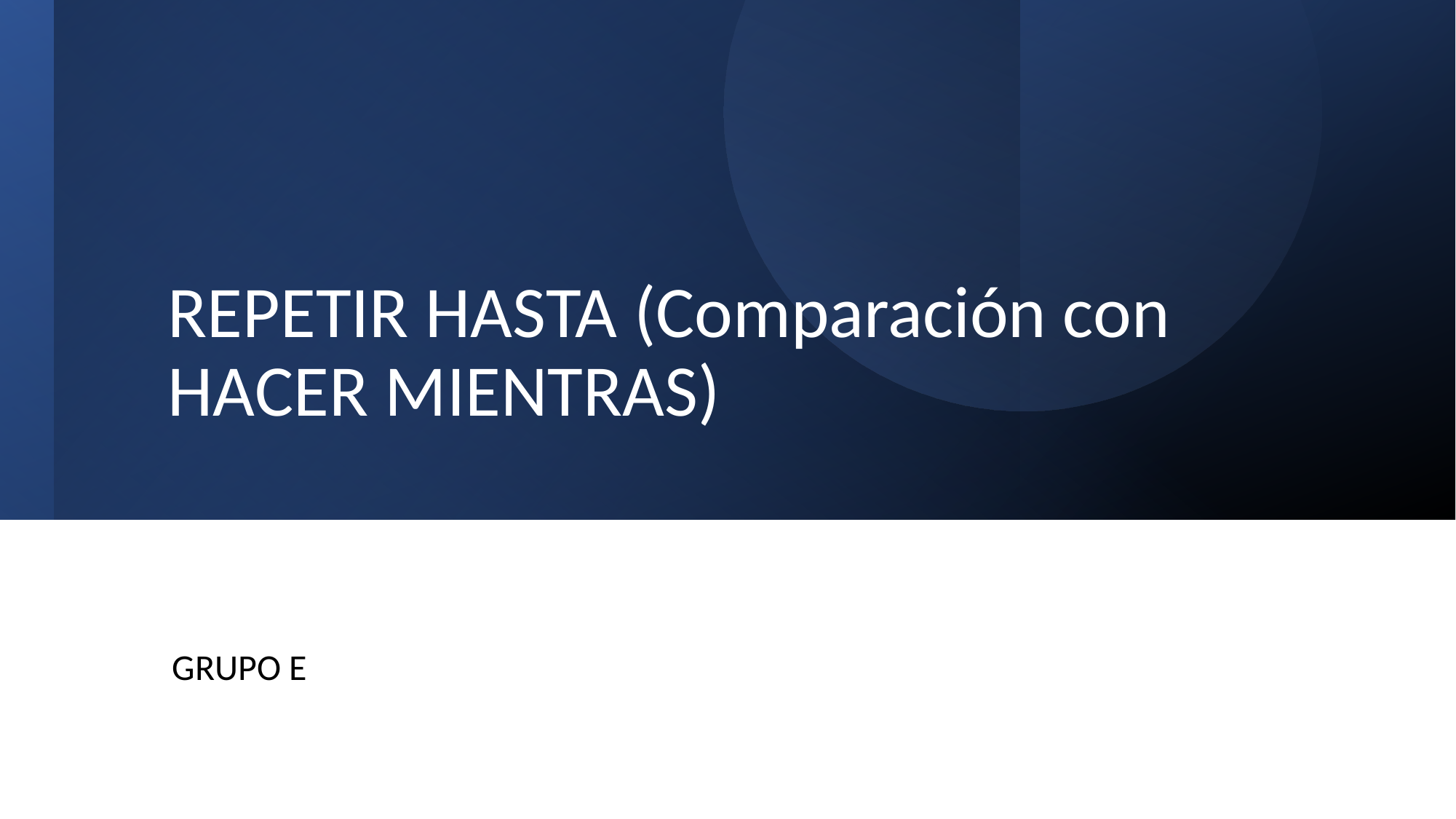

# REPETIR HASTA (Comparación con HACER MIENTRAS)
GRUPO E